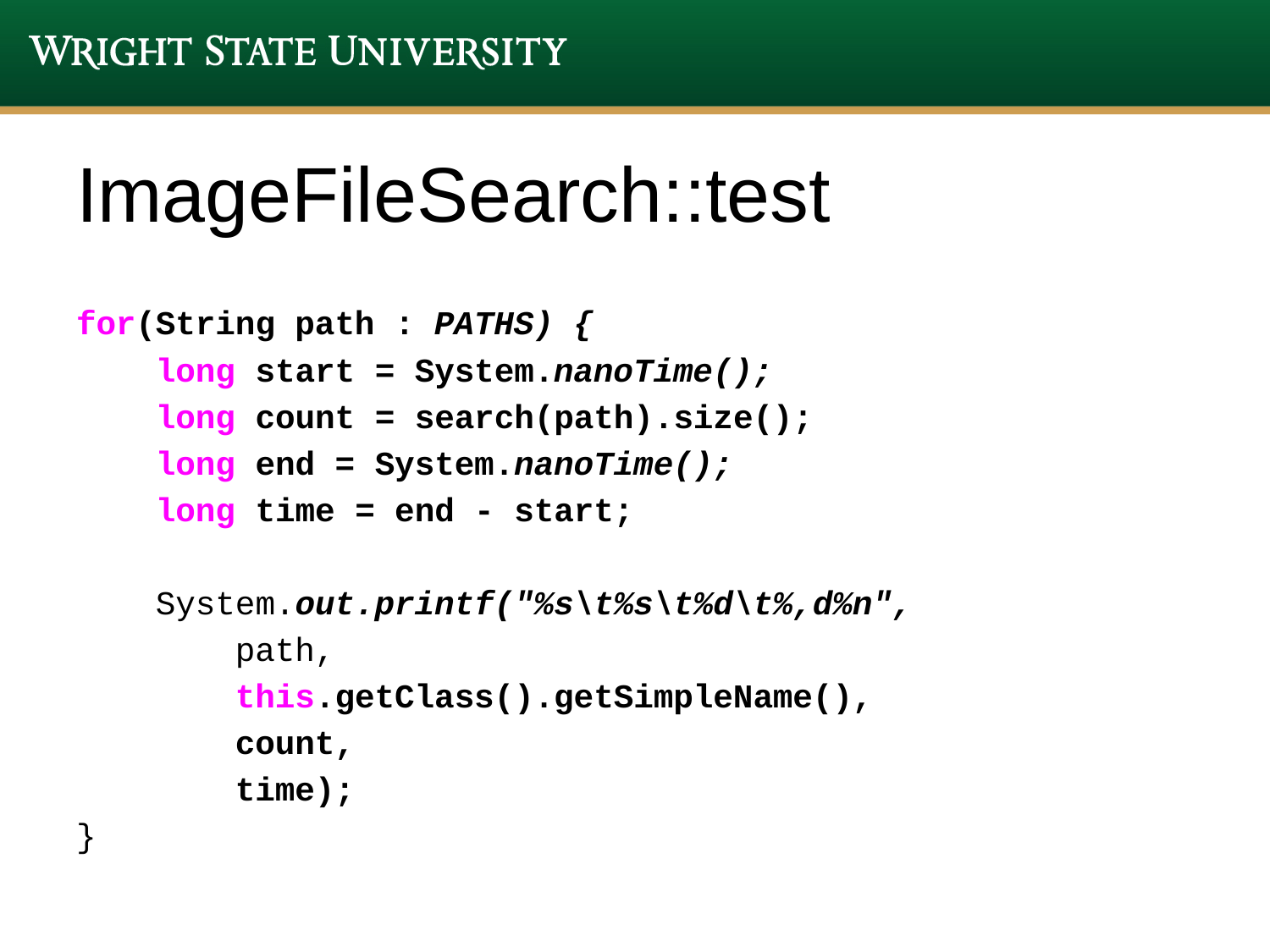

# ImageFileSearch::test
for(String path : PATHS) {
    long start = System.nanoTime();
    long count = search(path).size();
    long end = System.nanoTime();
    long time = end - start;

    System.out.printf("%s\t%s\t%d\t%,d%n",
        path,
        this.getClass().getSimpleName(),
        count,
        time);
}